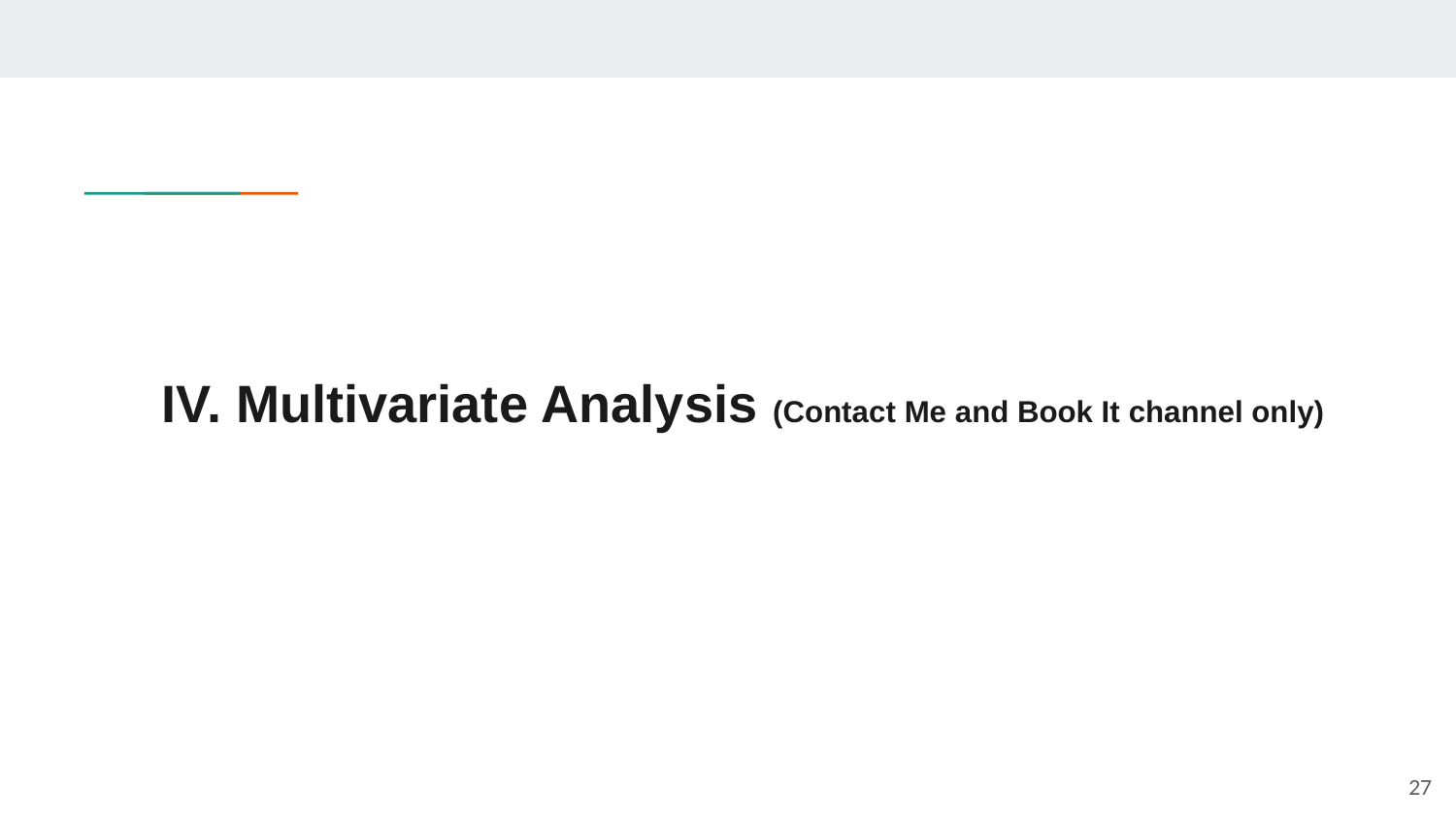

# IV. Multivariate Analysis (Contact Me and Book It channel only)

27